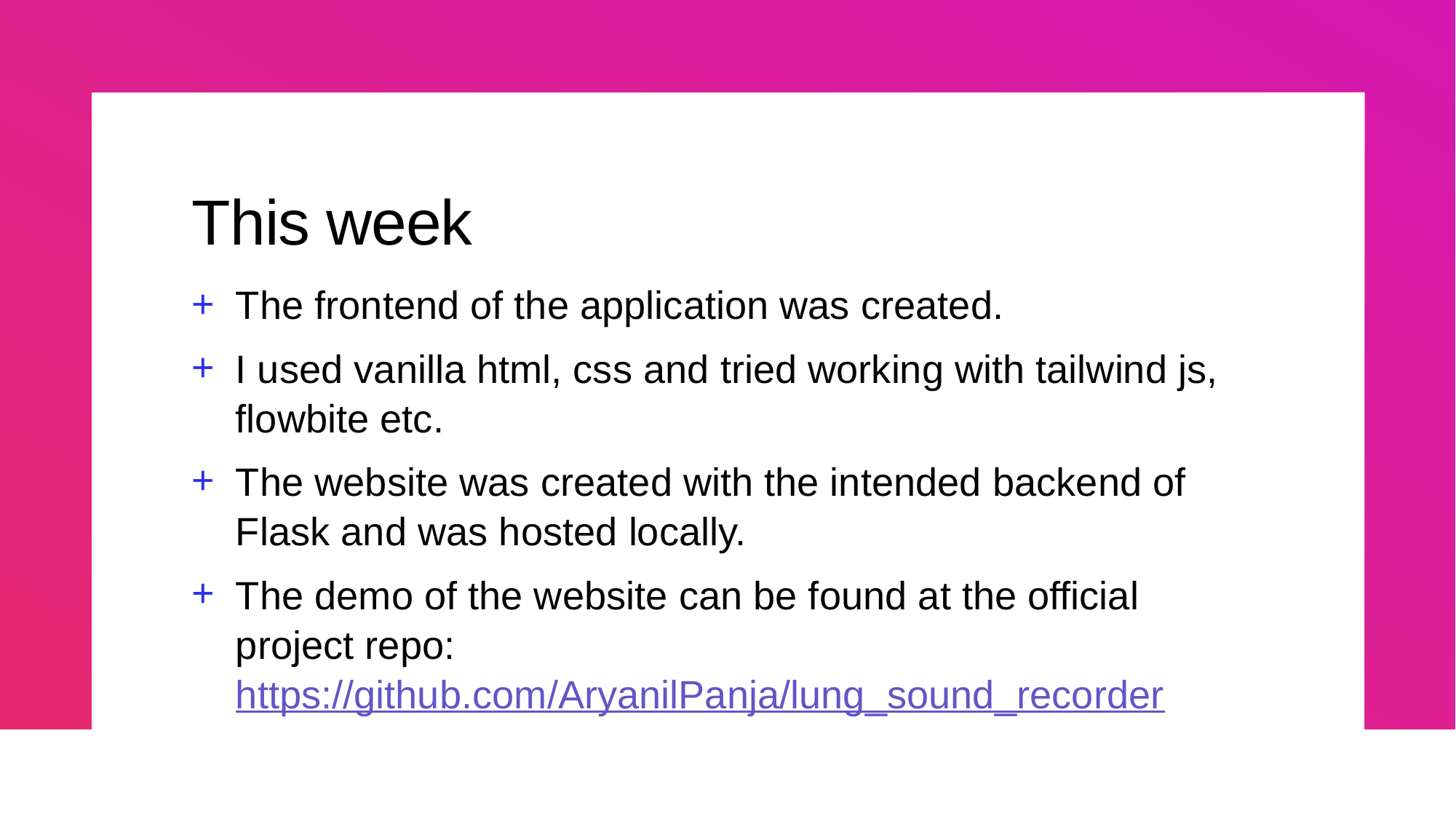

# This week
The frontend of the application was created.
I used vanilla html, css and tried working with tailwind js, flowbite etc.
The website was created with the intended backend of Flask and was hosted locally.
The demo of the website can be found at the official project repo: https://github.com/AryanilPanja/lung_sound_recorder